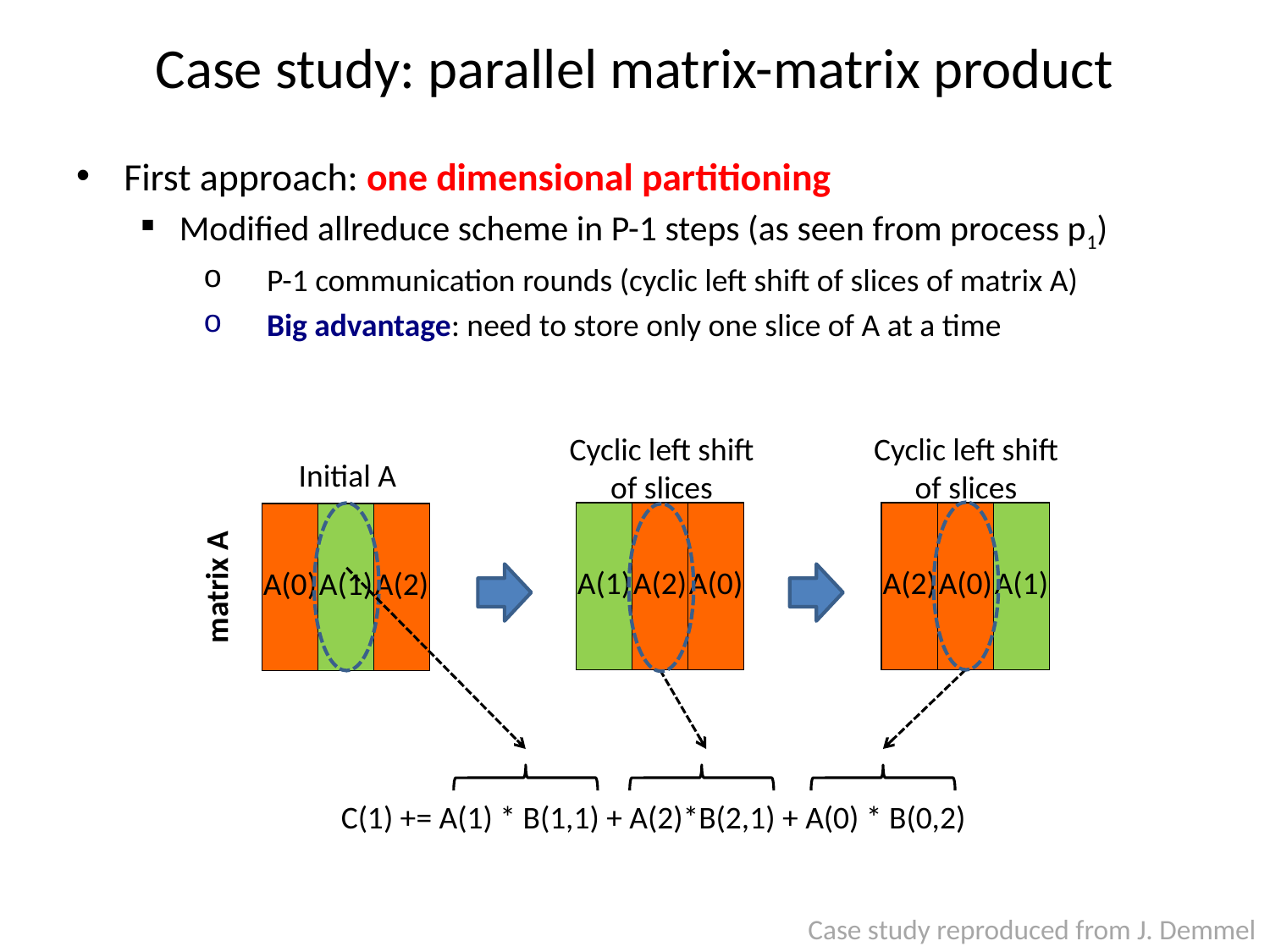

# Case study: parallel matrix-matrix product
First approach: one dimensional partitioning
Modified allreduce scheme in P-1 steps (as seen from process p1)
P-1 communication rounds (cyclic left shift of slices of matrix A)
Big advantage: need to store only one slice of A at a time
Cyclic left shift of slices
Cyclic left shift of slices
Initial A

| A(1) | A(2) | A(0) |
| --- | --- | --- |
| A(2) | A(0) | A(1) |
| --- | --- | --- |
| A(0) | A(1) | A(2) |
| --- | --- | --- |

matrix A

C(1) += A(1) * B(1,1) + A(2)*B(2,1) + A(0) * B(0,2)
Case study reproduced from J. Demmel